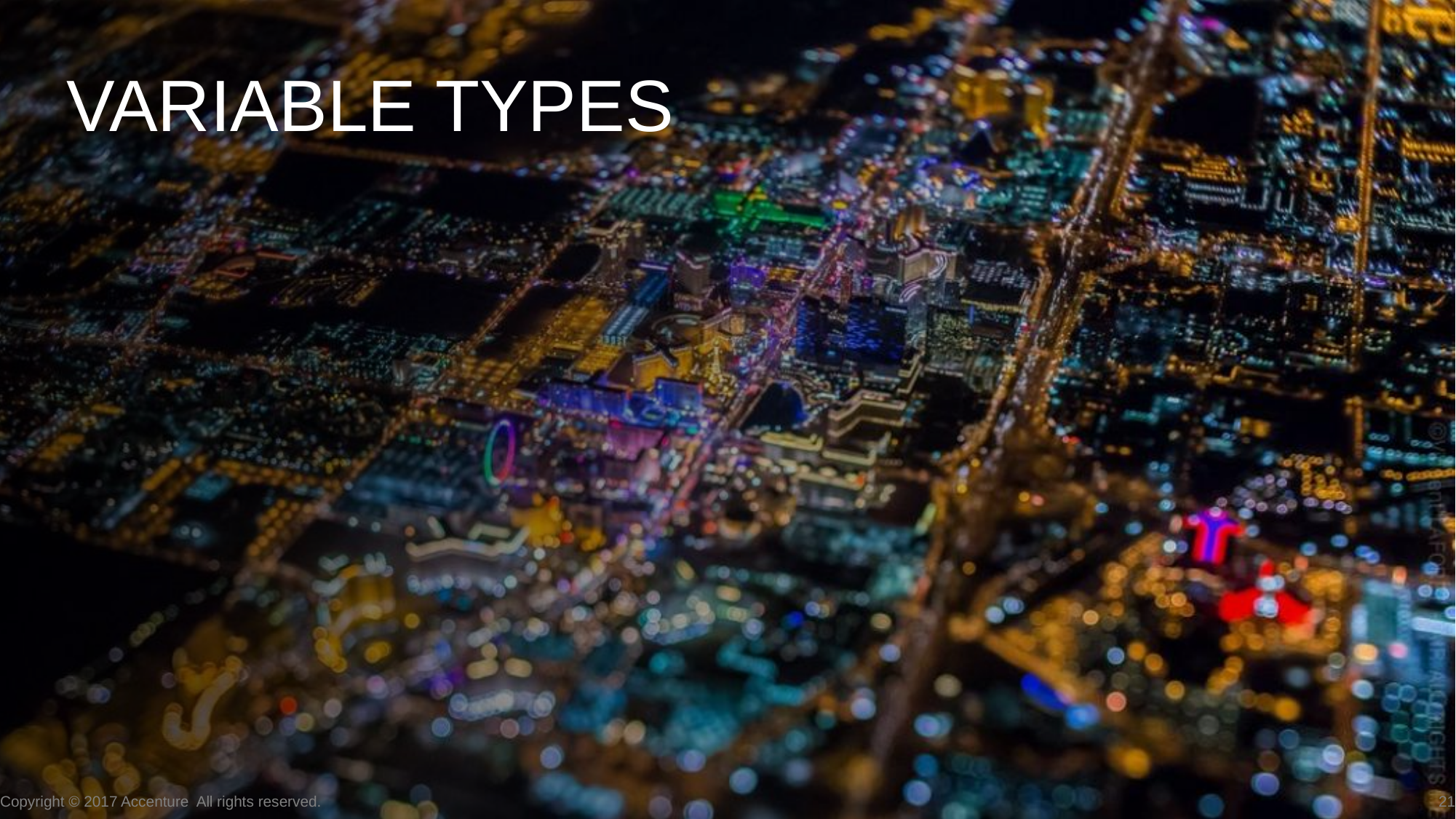

# VARIABLE TYPES
Copyright © 2017 Accenture  All rights reserved.
21